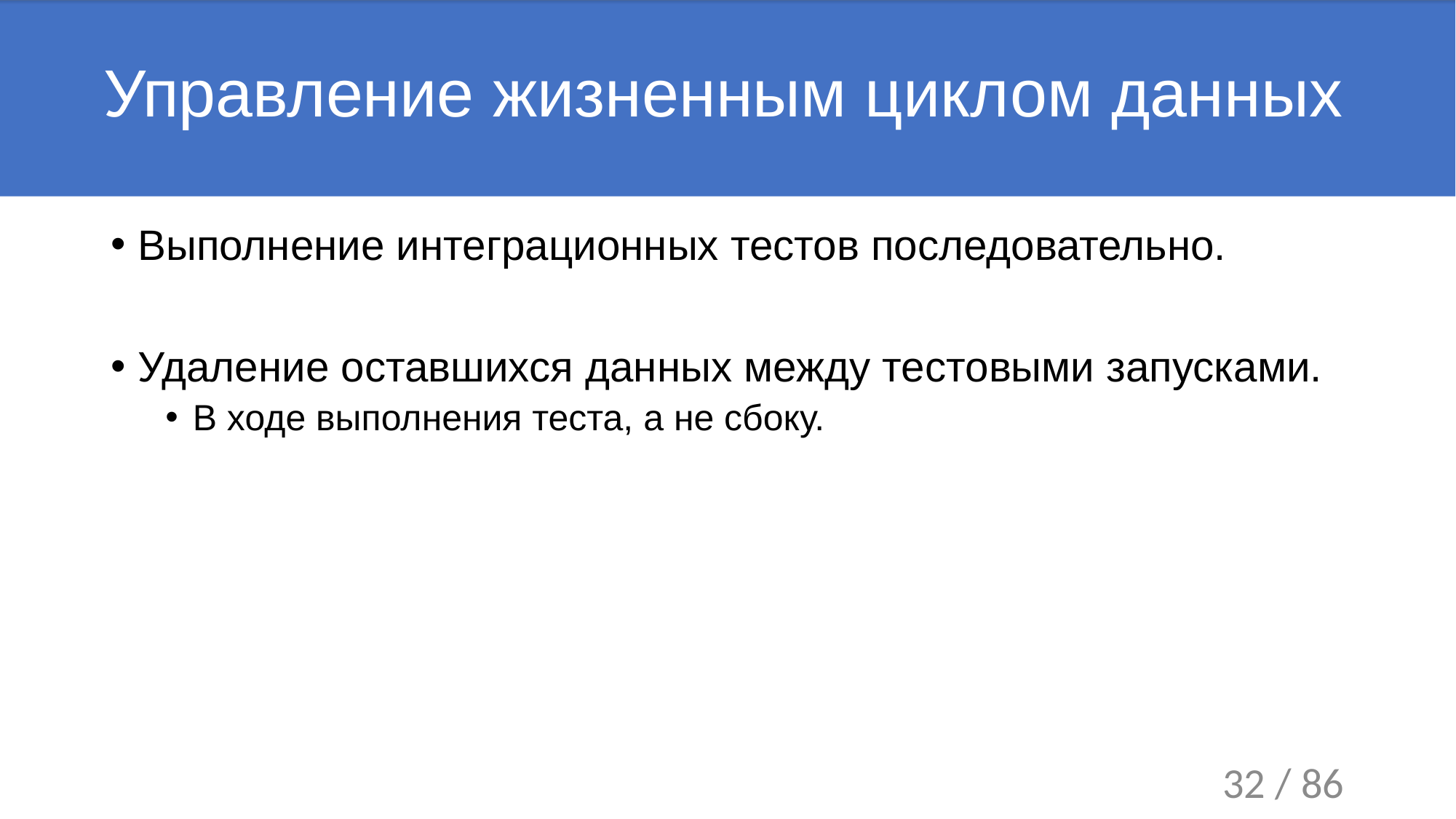

# Управление жизненным циклом данных
Выполнение интеграционных тестов последовательно.

Удаление оставшихся данных между тестовыми запусками.
В ходе выполнения теста, а не сбоку.
32